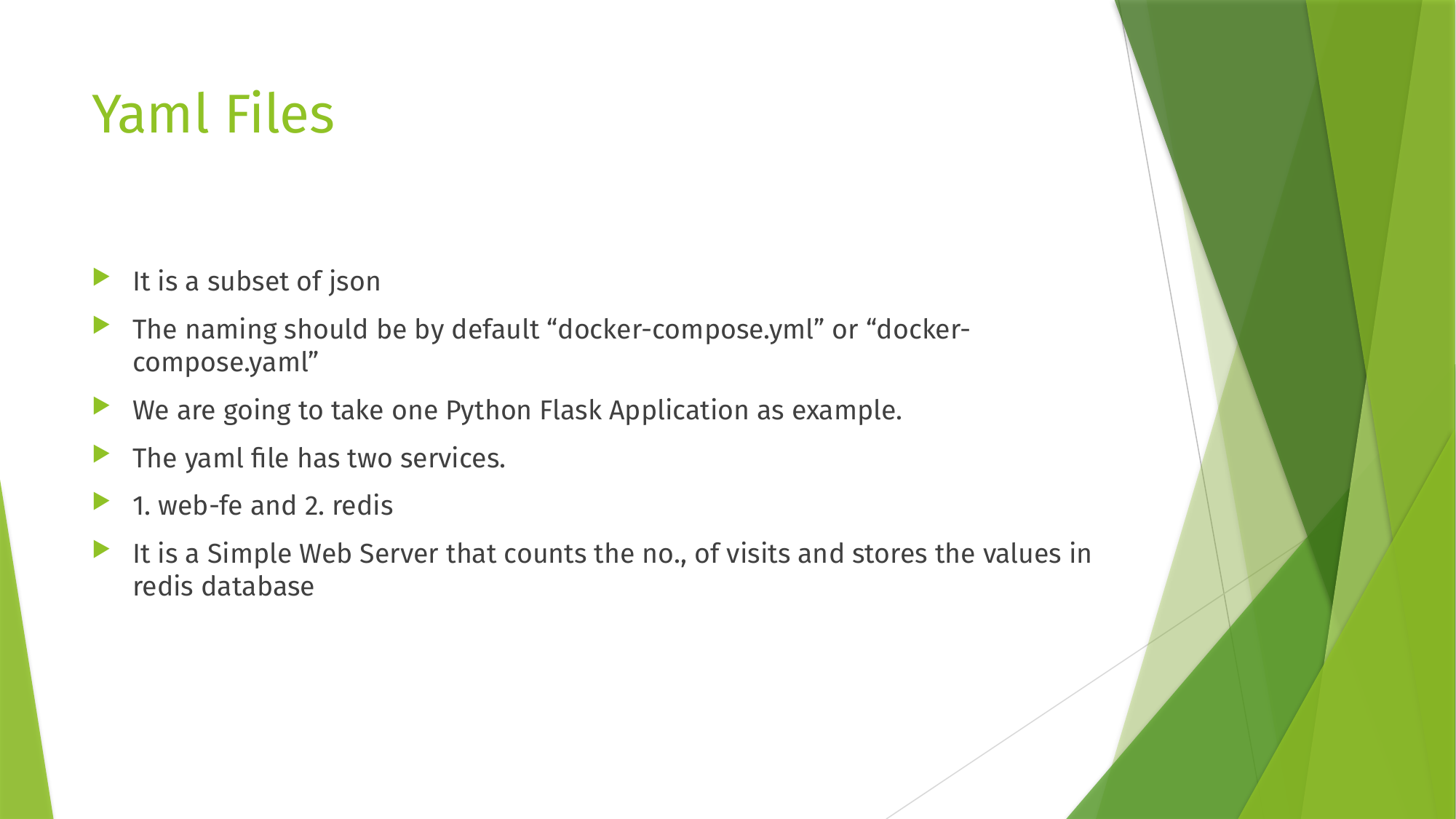

# Yaml Files
It is a subset of json
The naming should be by default “docker-compose.yml” or “docker-compose.yaml”
We are going to take one Python Flask Application as example.
The yaml file has two services.
1. web-fe and 2. redis
It is a Simple Web Server that counts the no., of visits and stores the values in redis database